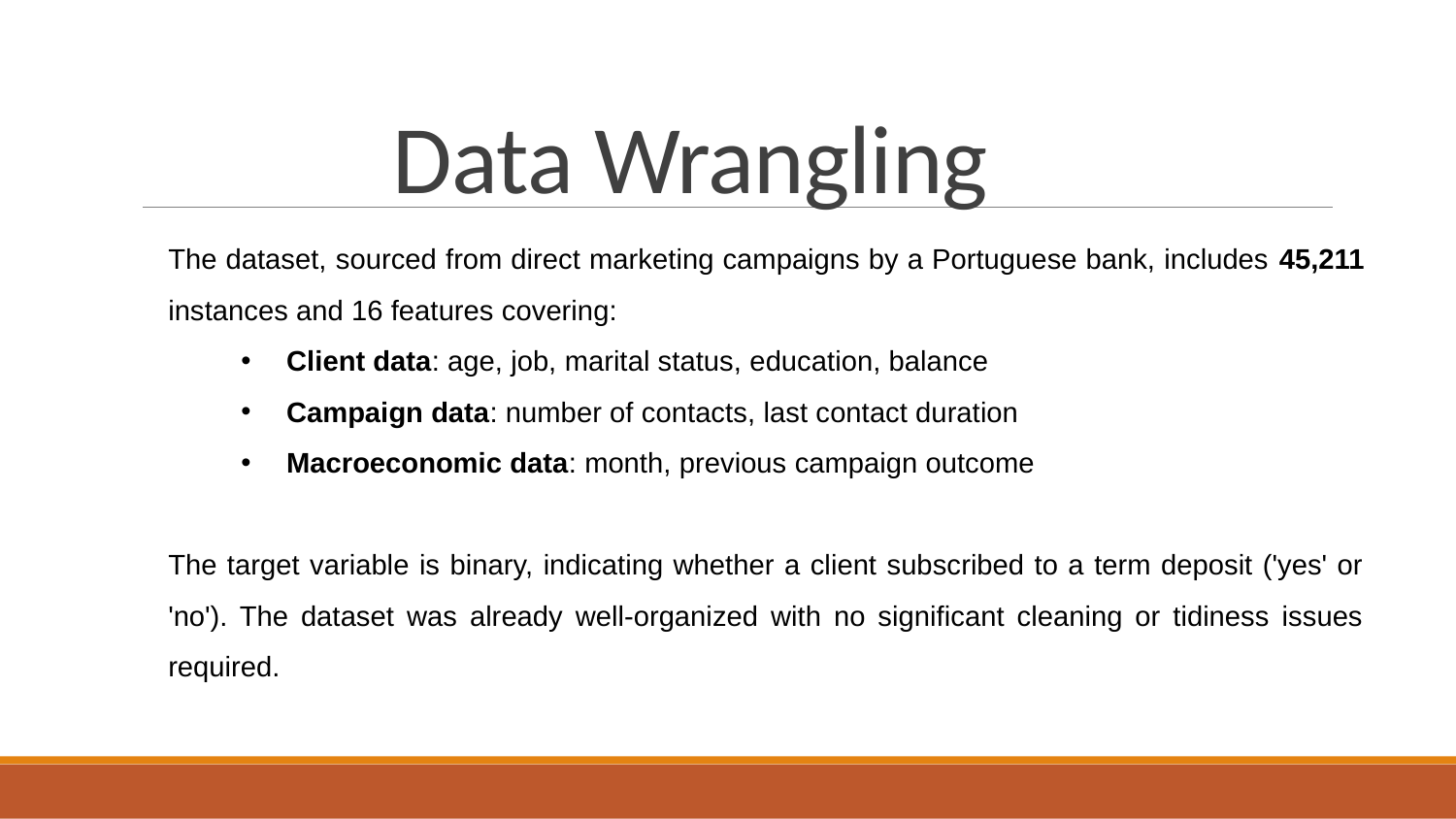

# Data Wrangling
The dataset, sourced from direct marketing campaigns by a Portuguese bank, includes 45,211 instances and 16 features covering:
Client data: age, job, marital status, education, balance
Campaign data: number of contacts, last contact duration
Macroeconomic data: month, previous campaign outcome

The target variable is binary, indicating whether a client subscribed to a term deposit ('yes' or 'no'). The dataset was already well-organized with no significant cleaning or tidiness issues required.